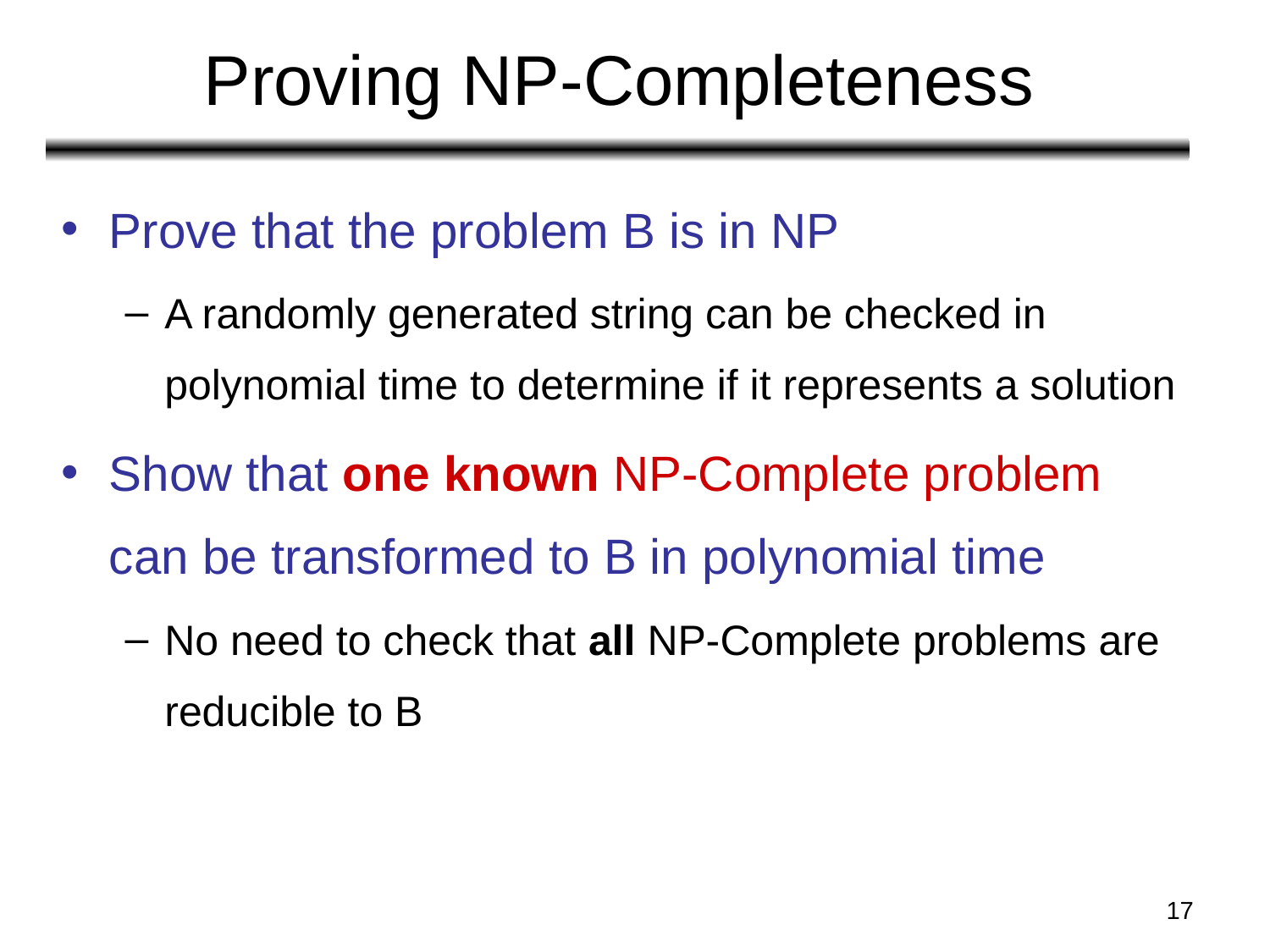

# Proving NP-Completeness
Prove that the problem B is in NP
A randomly generated string can be checked in polynomial time to determine if it represents a solution
Show that one known NP-Complete problem can be transformed to B in polynomial time
No need to check that all NP-Complete problems are reducible to B
17